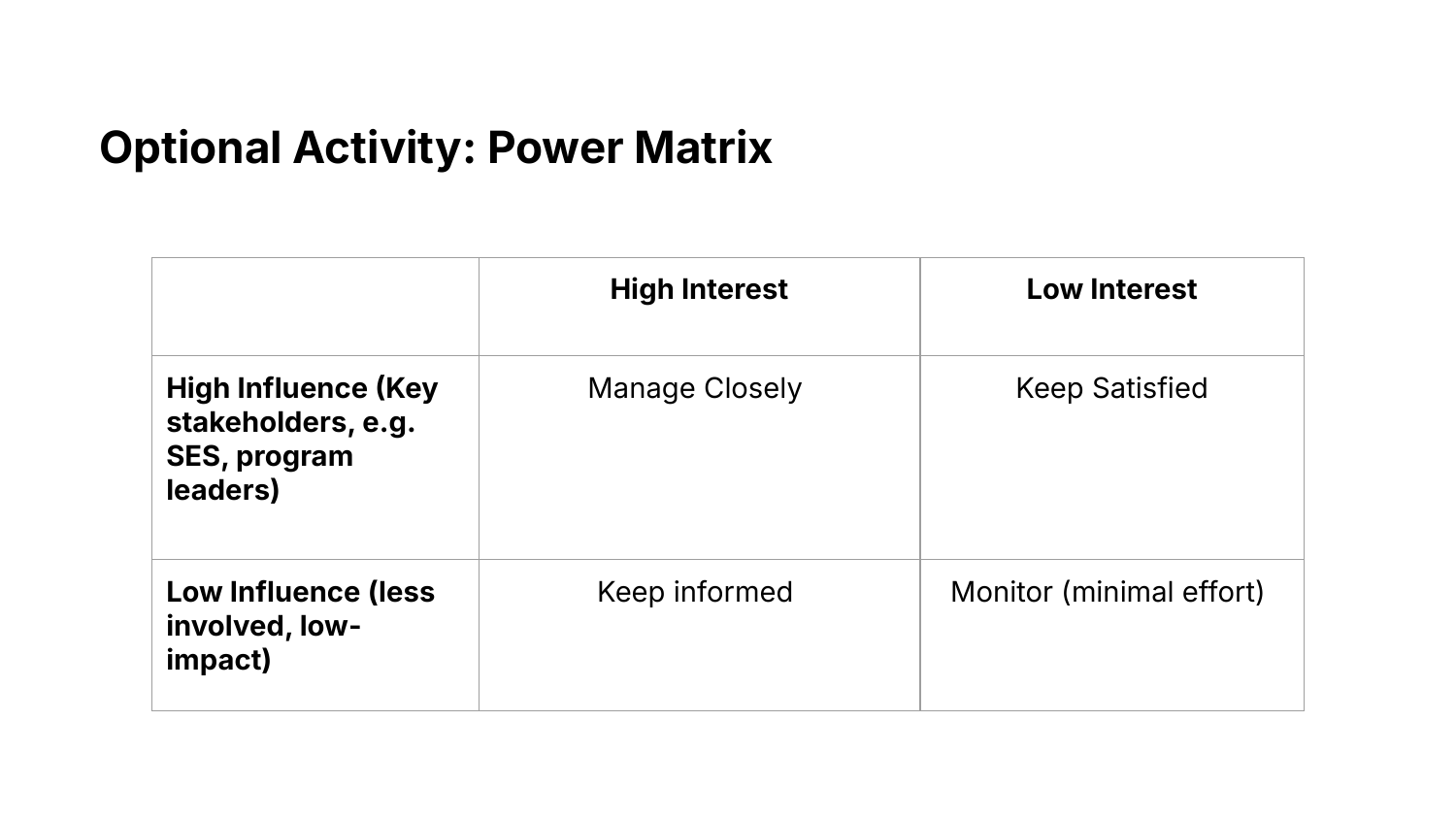

Optional Activity: Power Matrix
|  | High Interest | Low Interest |
| --- | --- | --- |
| High Influence (Key stakeholders, e.g. SES, program leaders) | Manage Closely | Keep Satisfied |
| Low Influence (less involved, low-impact) | Keep informed | Monitor (minimal effort) |